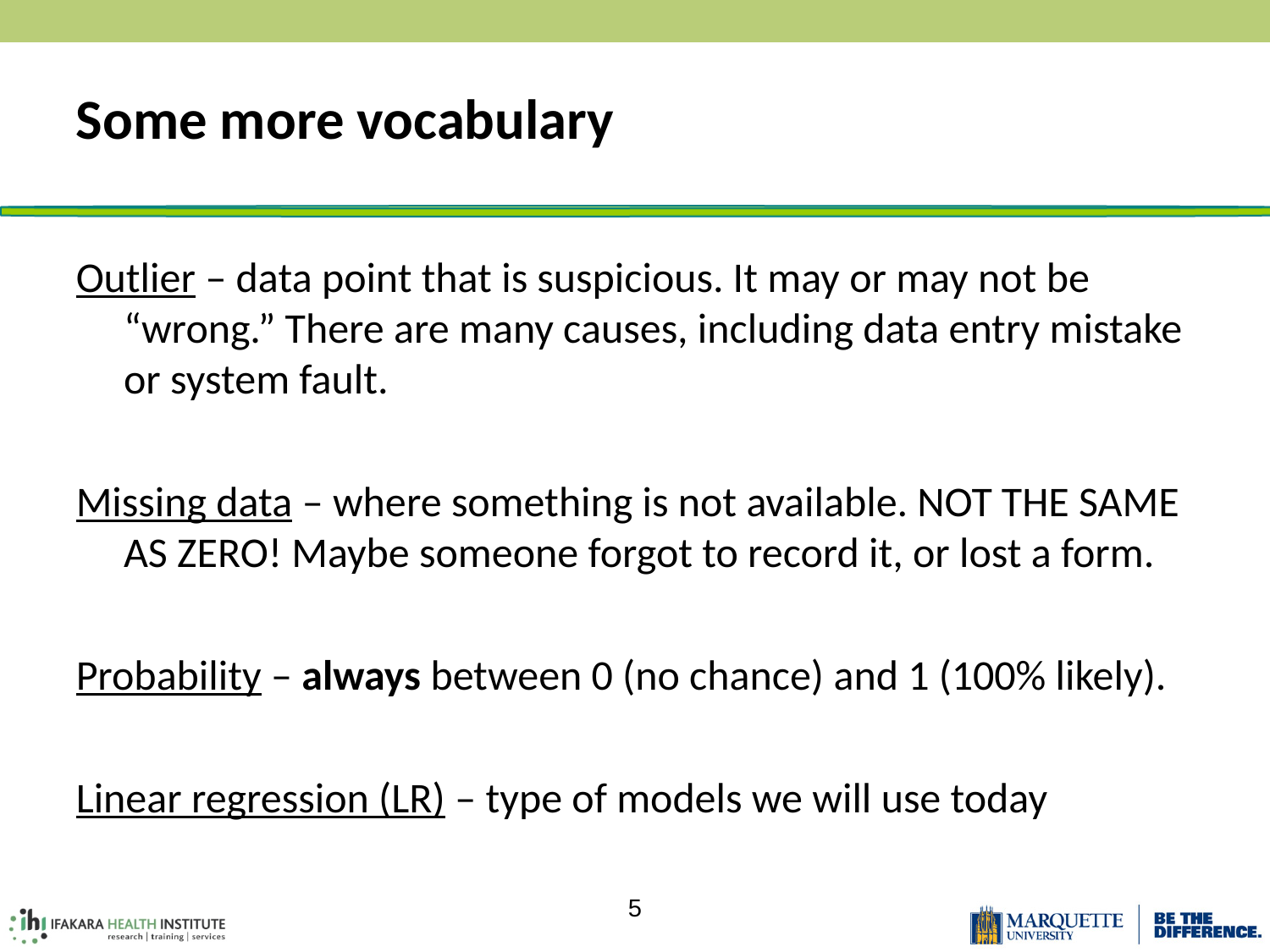

# Some more vocabulary
Outlier – data point that is suspicious. It may or may not be “wrong.” There are many causes, including data entry mistake or system fault.

Missing data – where something is not available. NOT THE SAME AS ZERO! Maybe someone forgot to record it, or lost a form.

Probability – always between 0 (no chance) and 1 (100% likely).

Linear regression (LR) – type of models we will use today
5